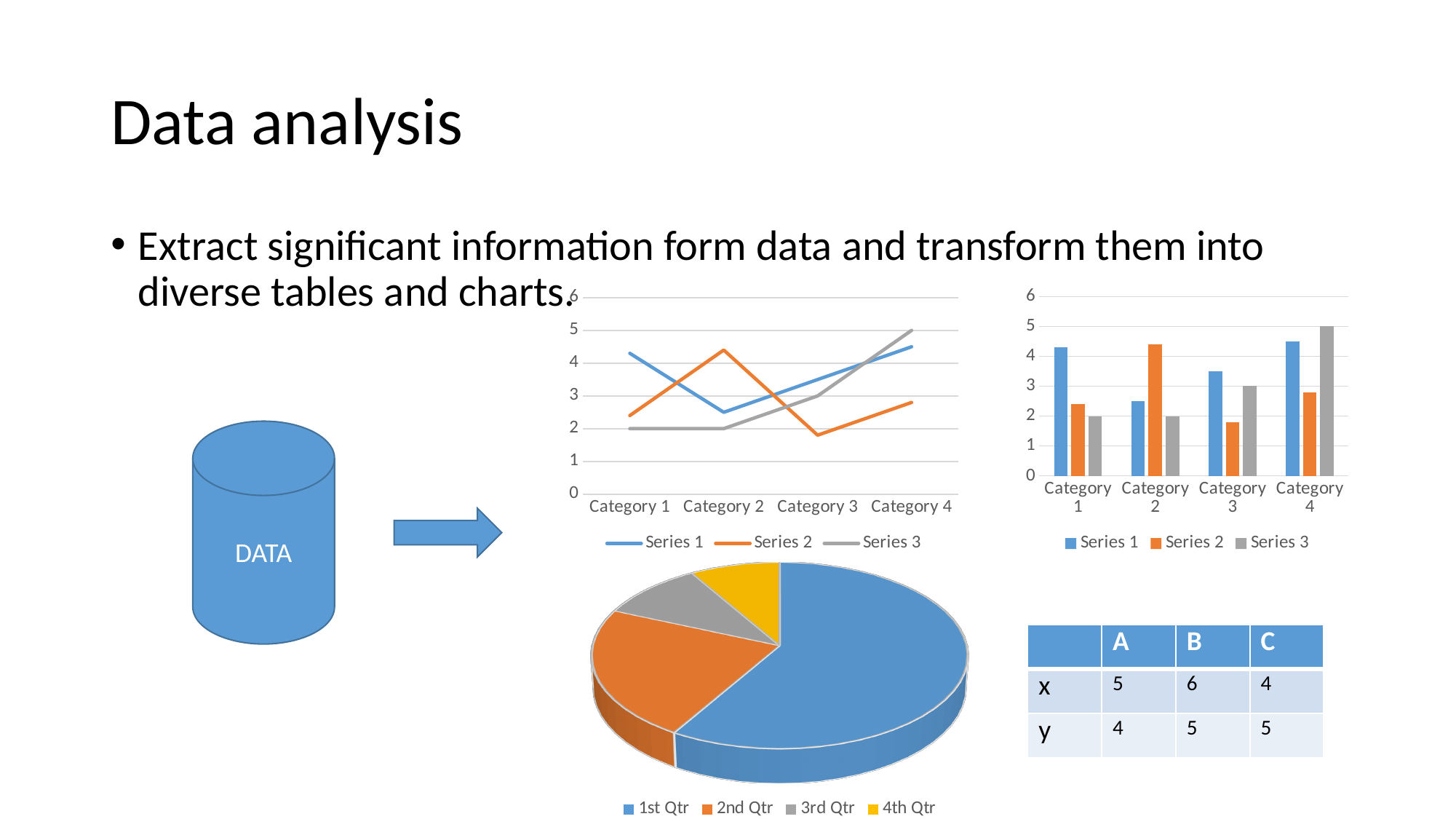

# Data analysis
Extract significant information form data and transform them into diverse tables and charts.

### Chart

| Category | Series 1 | Series 2 | Series 3 |
|---|---|---|---|
| Category 1 | 4.3 | 2.4 | 2.0 |
| Category 2 | 2.5 | 4.4 | 2.0 |
| Category 3 | 3.5 | 1.8 | 3.0 |
| Category 4 | 4.5 | 2.8 | 5.0 |

### Chart

| Category | Series 1 | Series 2 | Series 3 |
|---|---|---|---|
| Category 1 | 4.3 | 2.4 | 2.0 |
| Category 2 | 2.5 | 4.4 | 2.0 |
| Category 3 | 3.5 | 1.8 | 3.0 |
| Category 4 | 4.5 | 2.8 | 5.0 |
DATA

[unsupported chart]

|  | A | B | C |
| --- | --- | --- | --- |
| x | 5 | 6 | 4 |
| y | 4 | 5 | 5 |